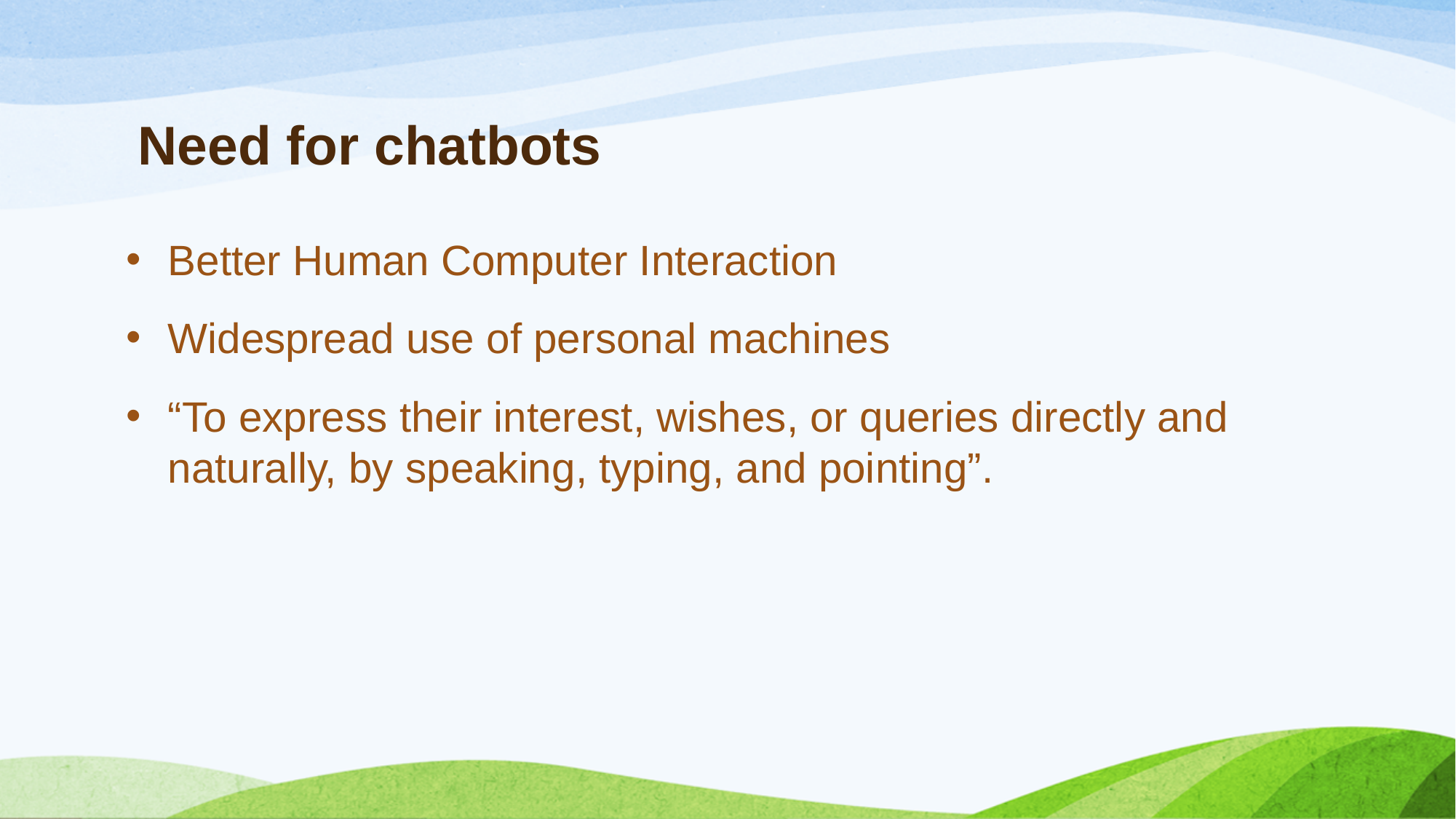

# Need for chatbots
Better Human Computer Interaction
Widespread use of personal machines
“To express their interest, wishes, or queries directly and naturally, by speaking, typing, and pointing”.